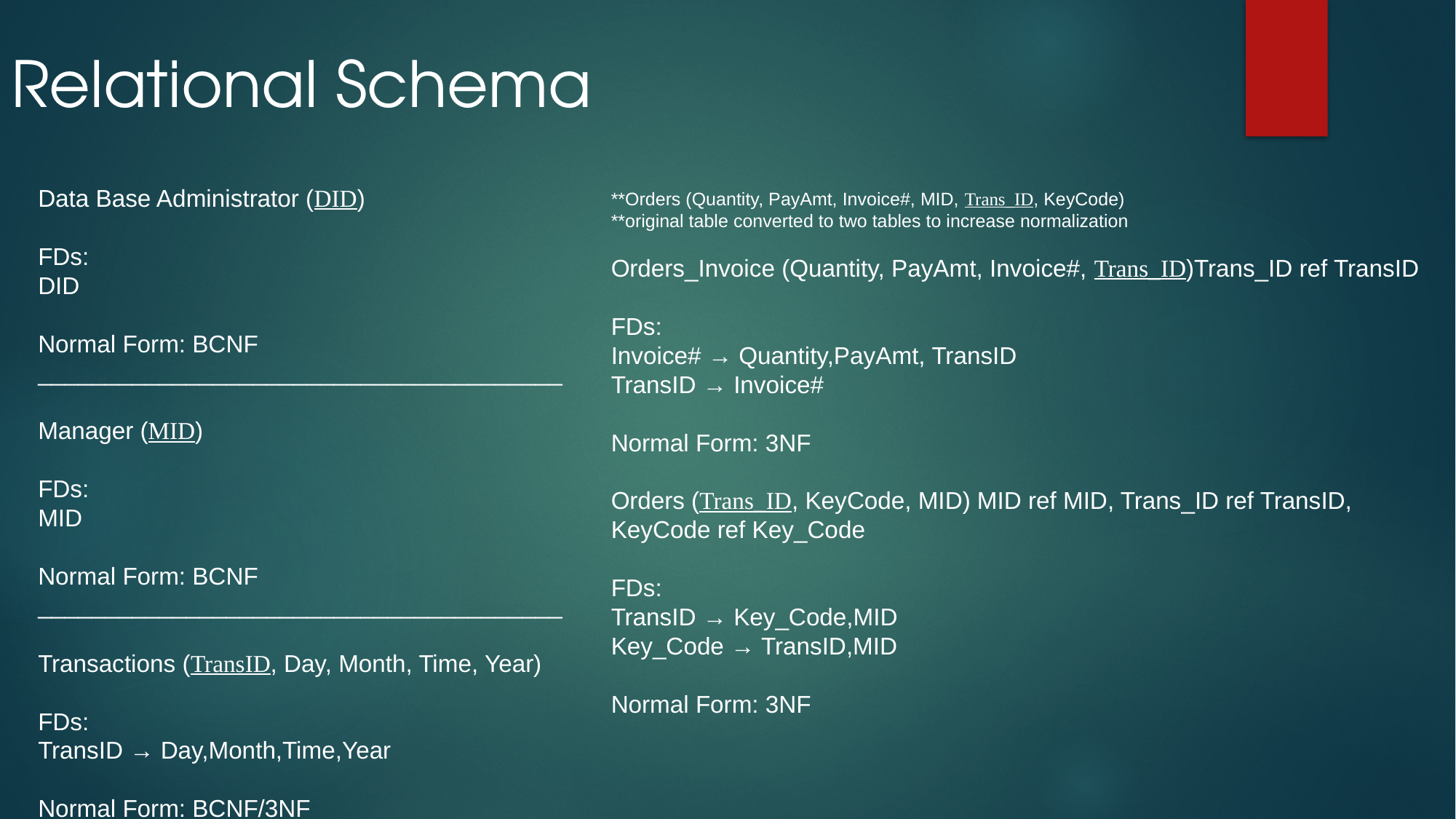

Relational Schema

**Orders (Quantity, PayAmt, Invoice#, MID, Trans_ID, KeyCode)
**original table converted to two tables to increase normalization

Orders_Invoice (Quantity, PayAmt, Invoice#, Trans_ID)Trans_ID ref TransID

FDs:
Invoice# → Quantity,PayAmt, TransID
TransID → Invoice#

Normal Form: 3NF

Orders (Trans_ID, KeyCode, MID) MID ref MID, Trans_ID ref TransID, KeyCode ref Key_Code

FDs:
TransID → Key_Code,MID
Key_Code → TransID,MID

Normal Form: 3NF

Data Base Administrator (DID)

FDs:
DID

Normal Form: BCNF
_______________________________________

Manager (MID)

FDs:
MID

Normal Form: BCNF
_______________________________________

Transactions (TransID, Day, Month, Time, Year)

FDs:
TransID → Day,Month,Time,Year

Normal Form: BCNF/3NF